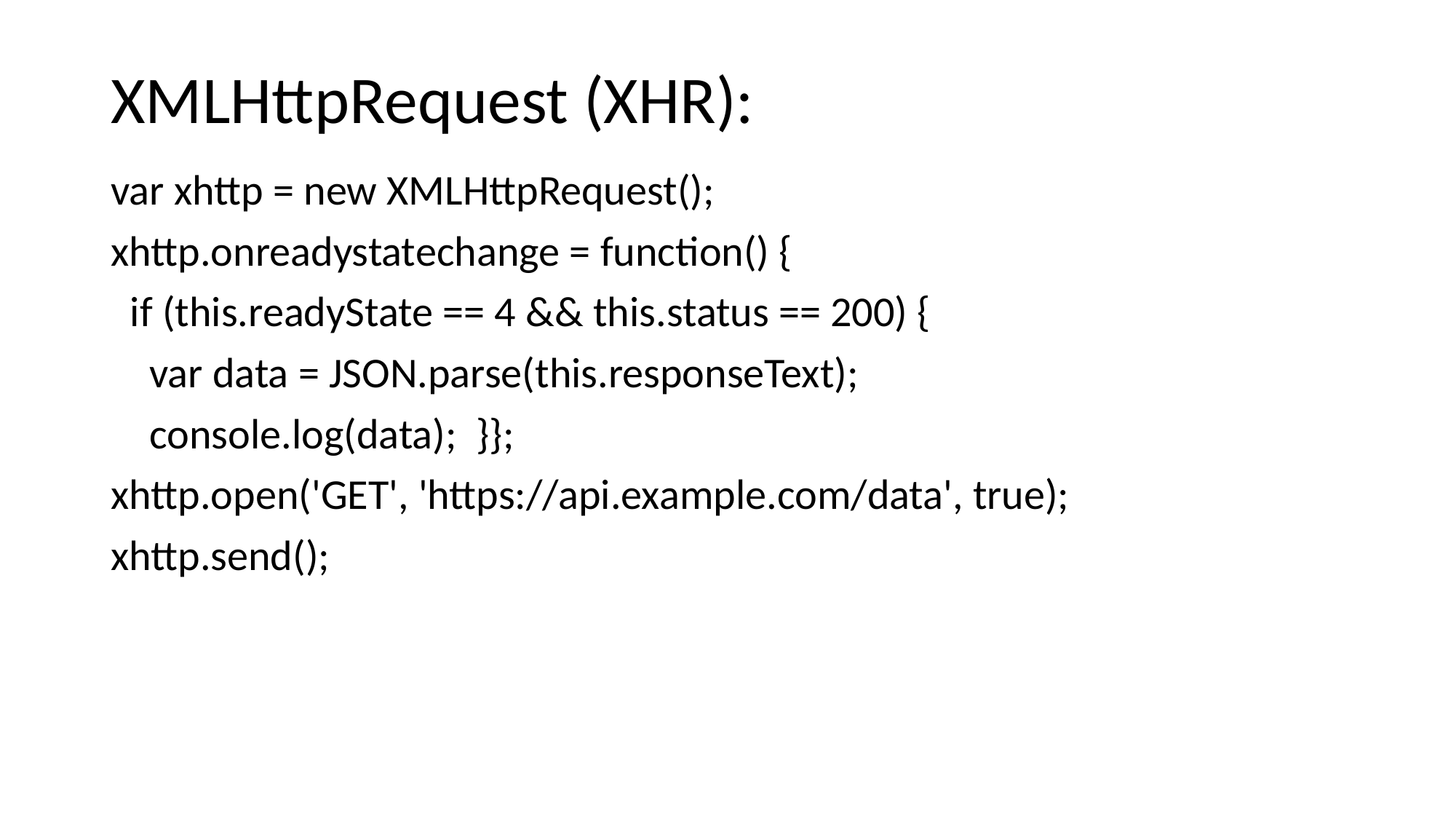

# XMLHttpRequest (XHR):
var xhttp = new XMLHttpRequest();
xhttp.onreadystatechange = function() {
  if (this.readyState == 4 && this.status == 200) {
    var data = JSON.parse(this.responseText);
    console.log(data);  }};
xhttp.open('GET', 'https://api.example.com/data', true);
xhttp.send();